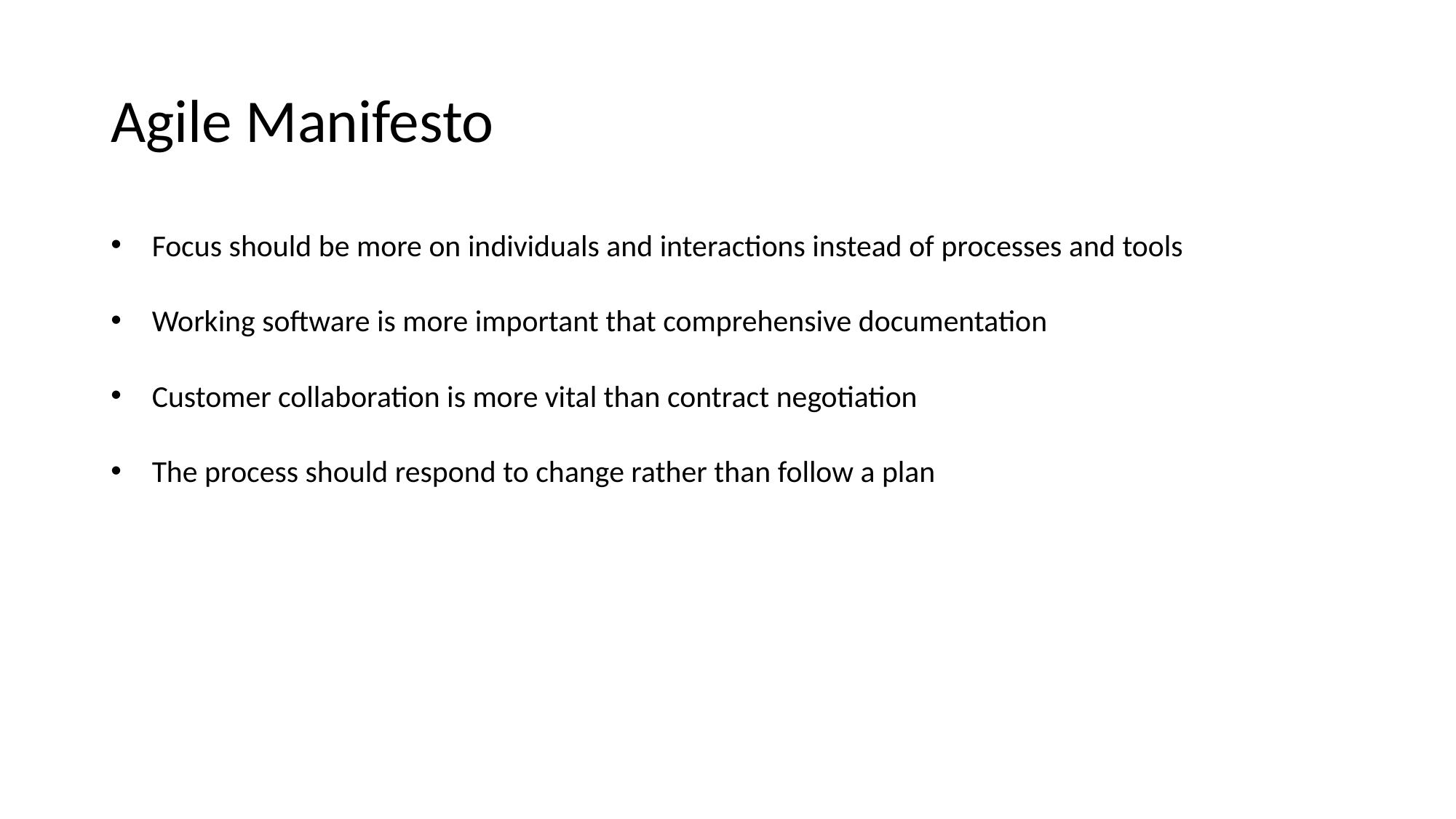

# Agile Manifesto
Focus should be more on individuals and interactions instead of processes and tools
Working software is more important that comprehensive documentation
Customer collaboration is more vital than contract negotiation
The process should respond to change rather than follow a plan